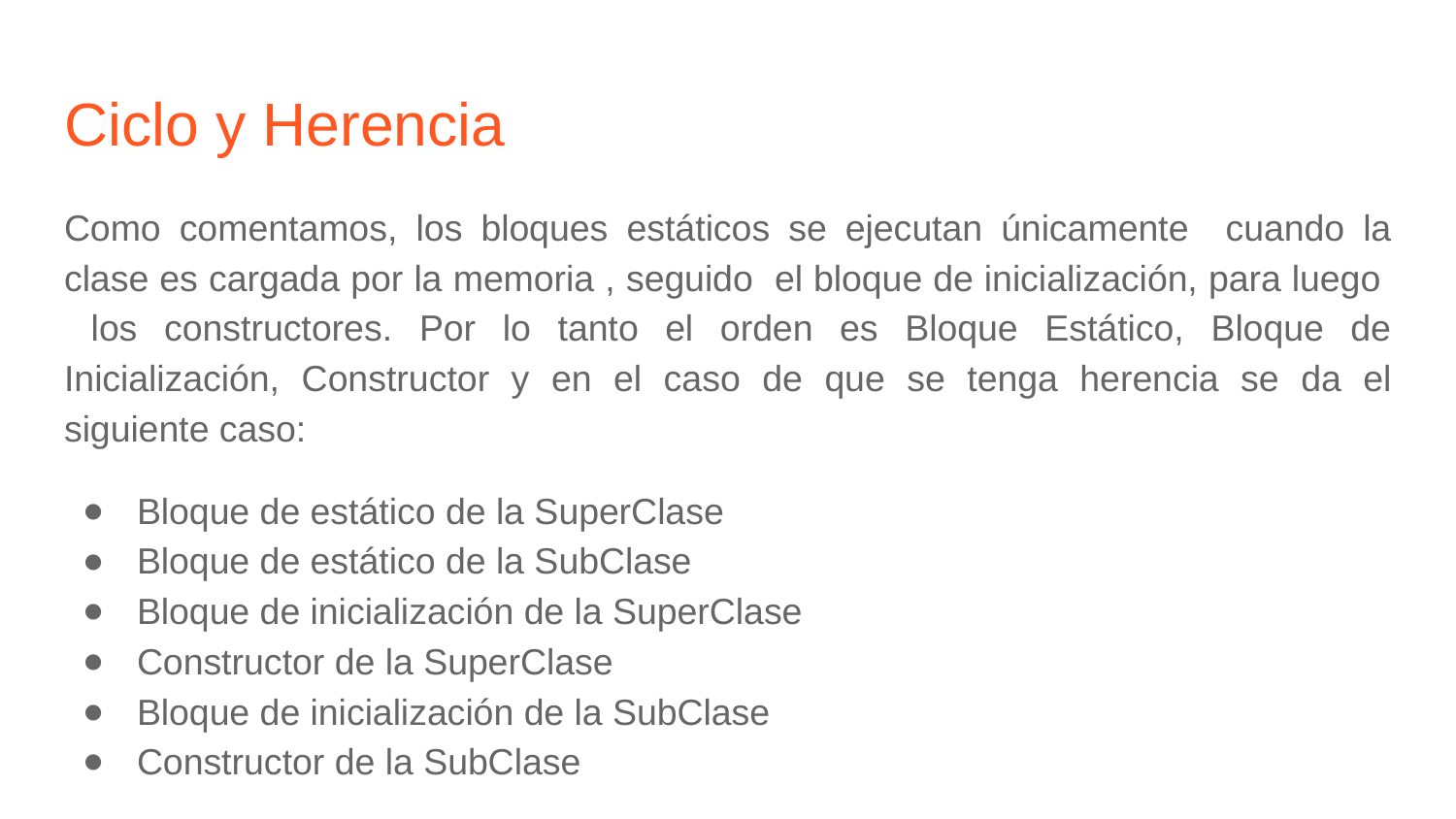

# Ciclo y Herencia
Como comentamos, los bloques estáticos se ejecutan únicamente  cuando la clase es cargada por la memoria , seguido  el bloque de inicialización, para luego   los constructores. Por lo tanto el orden es Bloque Estático, Bloque de Inicialización, Constructor y en el caso de que se tenga herencia se da el siguiente caso:
Bloque de estático de la SuperClase
Bloque de estático de la SubClase
Bloque de inicialización de la SuperClase
Constructor de la SuperClase
Bloque de inicialización de la SubClase
Constructor de la SubClase